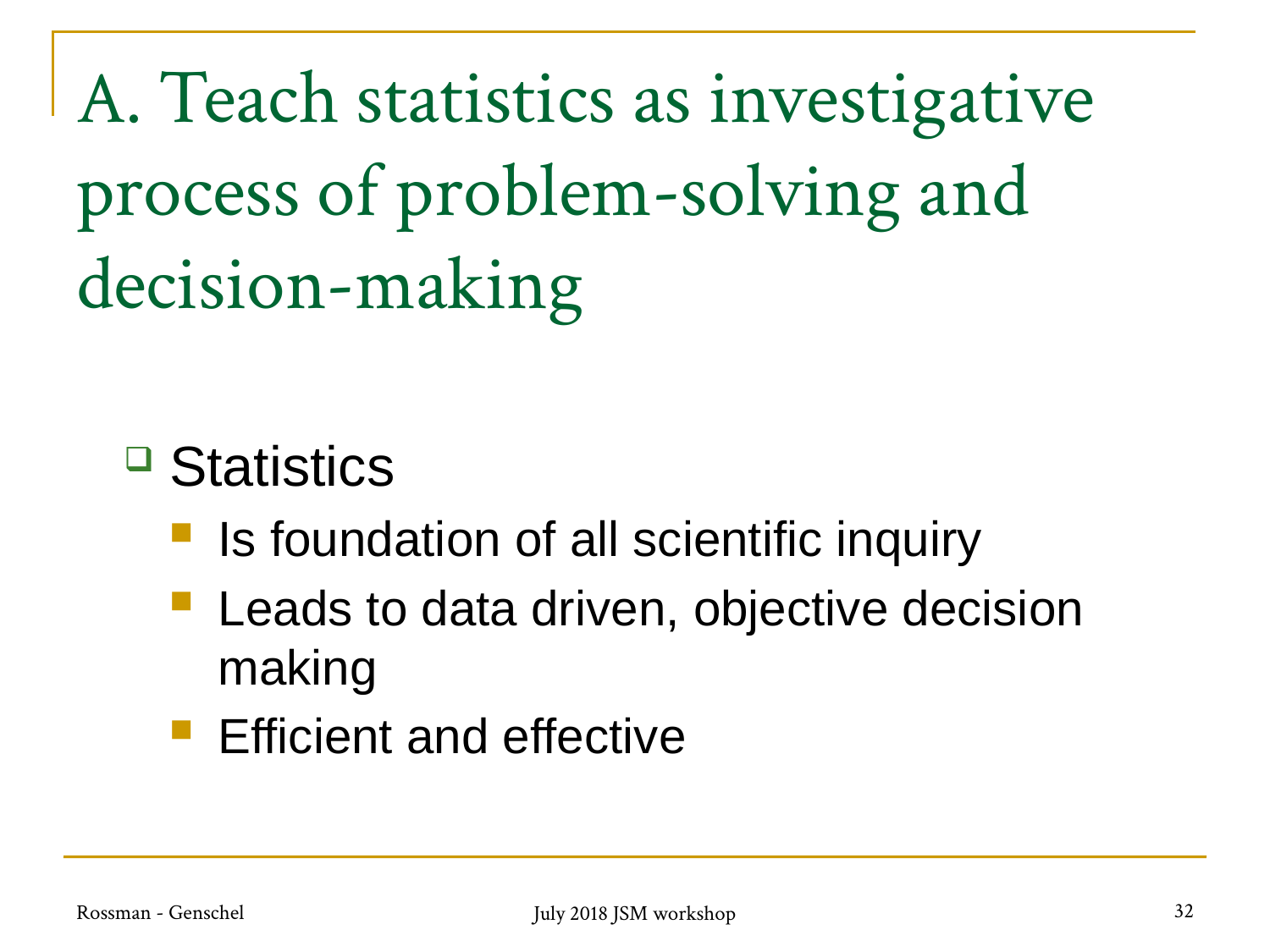

# A. Teach statistics as investigative process of problem-solving and decision-making
Statistics
Is foundation of all scientific inquiry
Leads to data driven, objective decision making
Efficient and effective

Rossman - Genschel
32
July 2018 JSM workshop